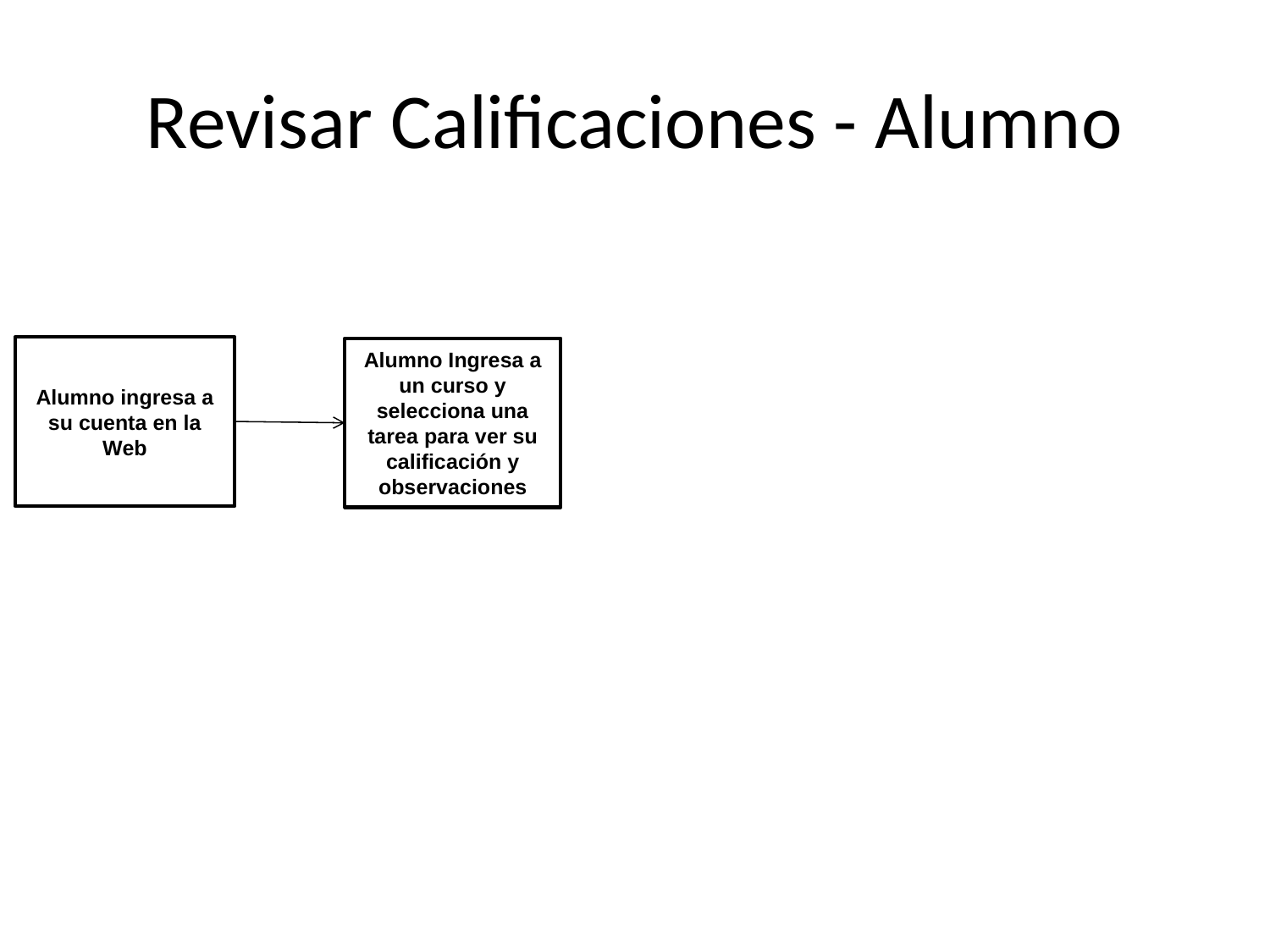

# Revisar Calificaciones - Alumno
Alumno ingresa a su cuenta en la Web
Alumno Ingresa a un curso y selecciona una tarea para ver su calificación y observaciones